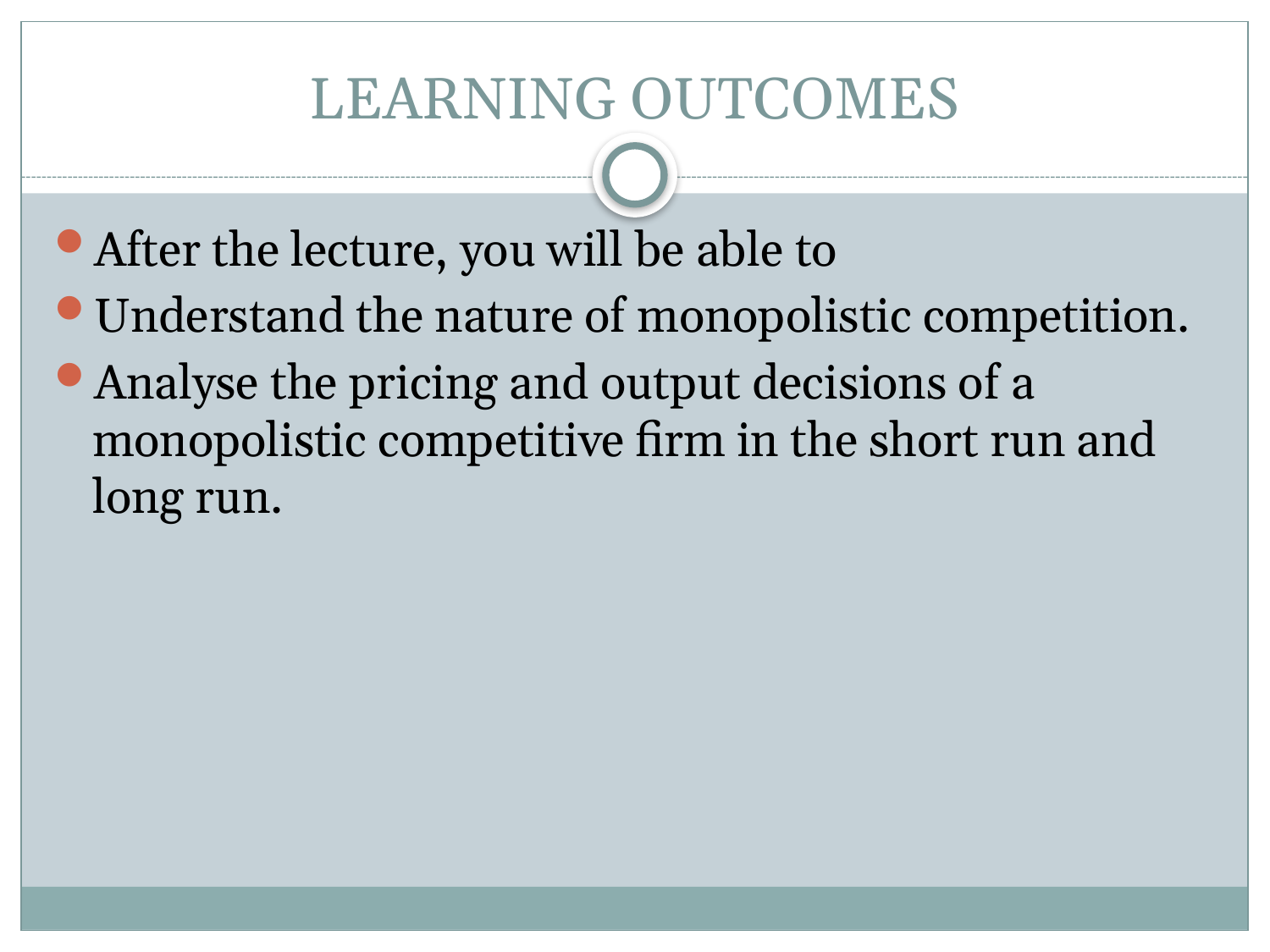

# LEARNING OUTCOMES
After the lecture, you will be able to
Understand the nature of monopolistic competition.
Analyse the pricing and output decisions of a monopolistic competitive firm in the short run and long run.